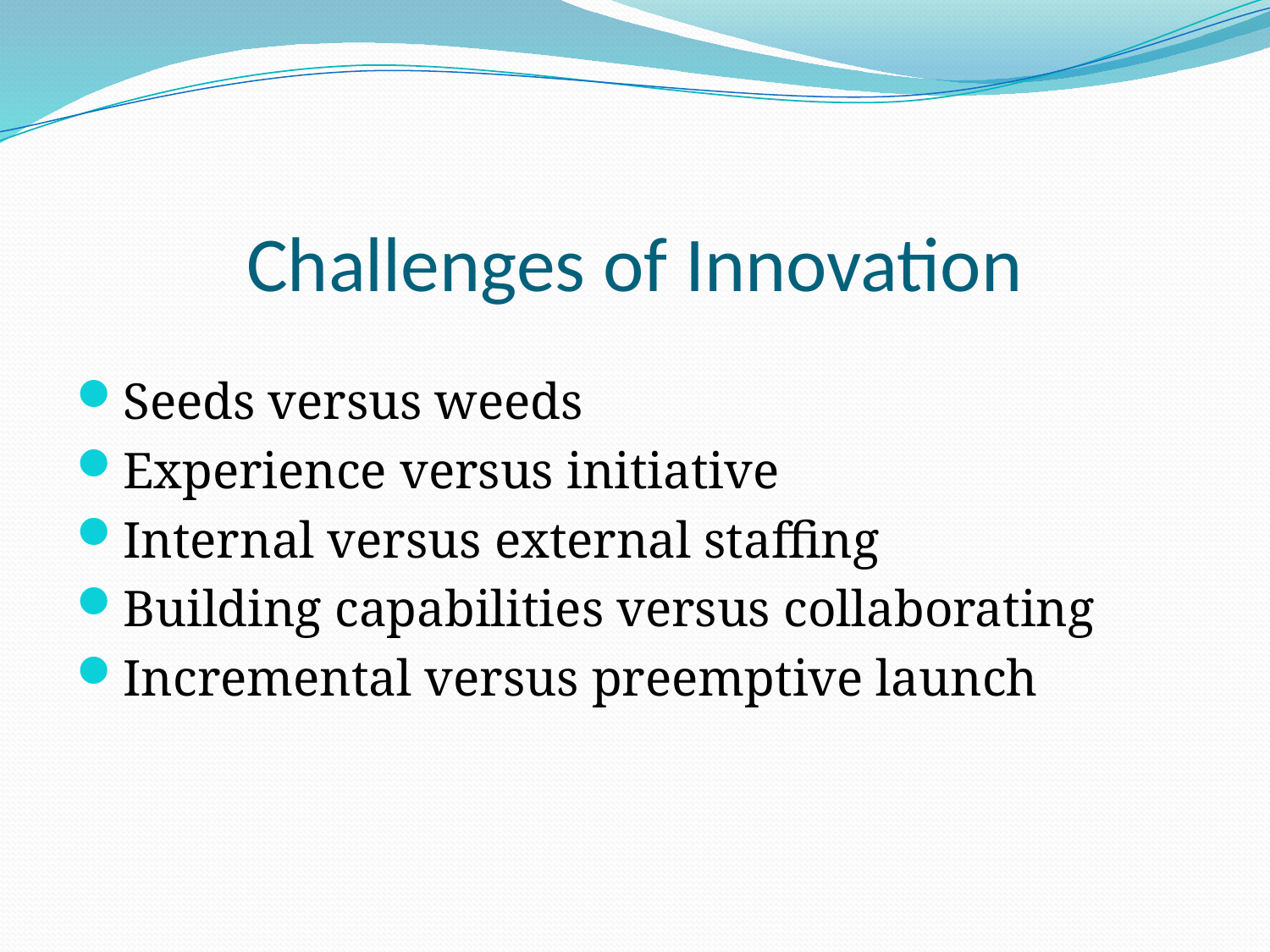

# Challenges of Innovation
Seeds versus weeds
Experience versus initiative
Internal versus external staffing
Building capabilities versus collaborating
Incremental versus preemptive launch